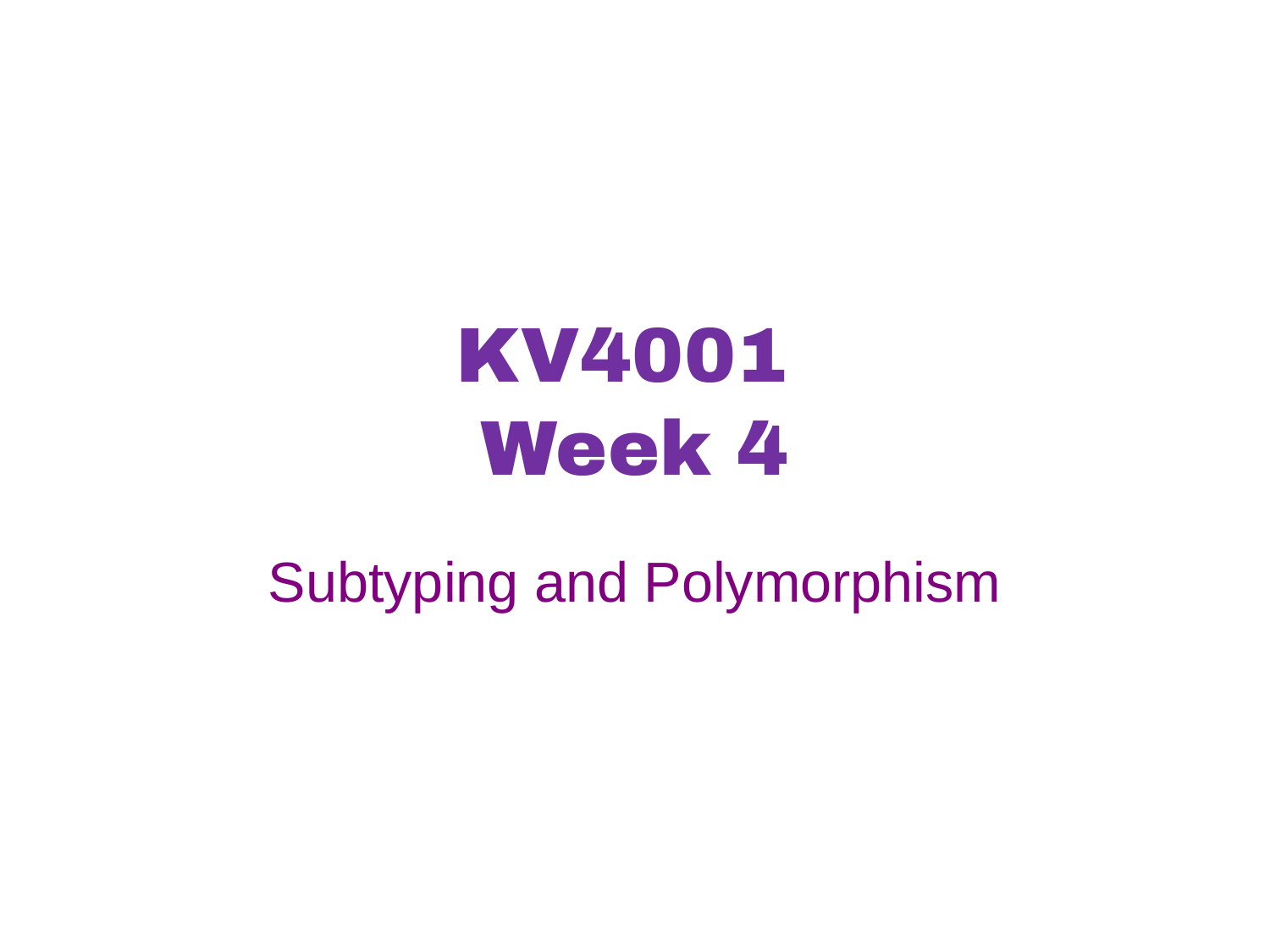

# KV4001 Week 4
Subtyping and Polymorphism